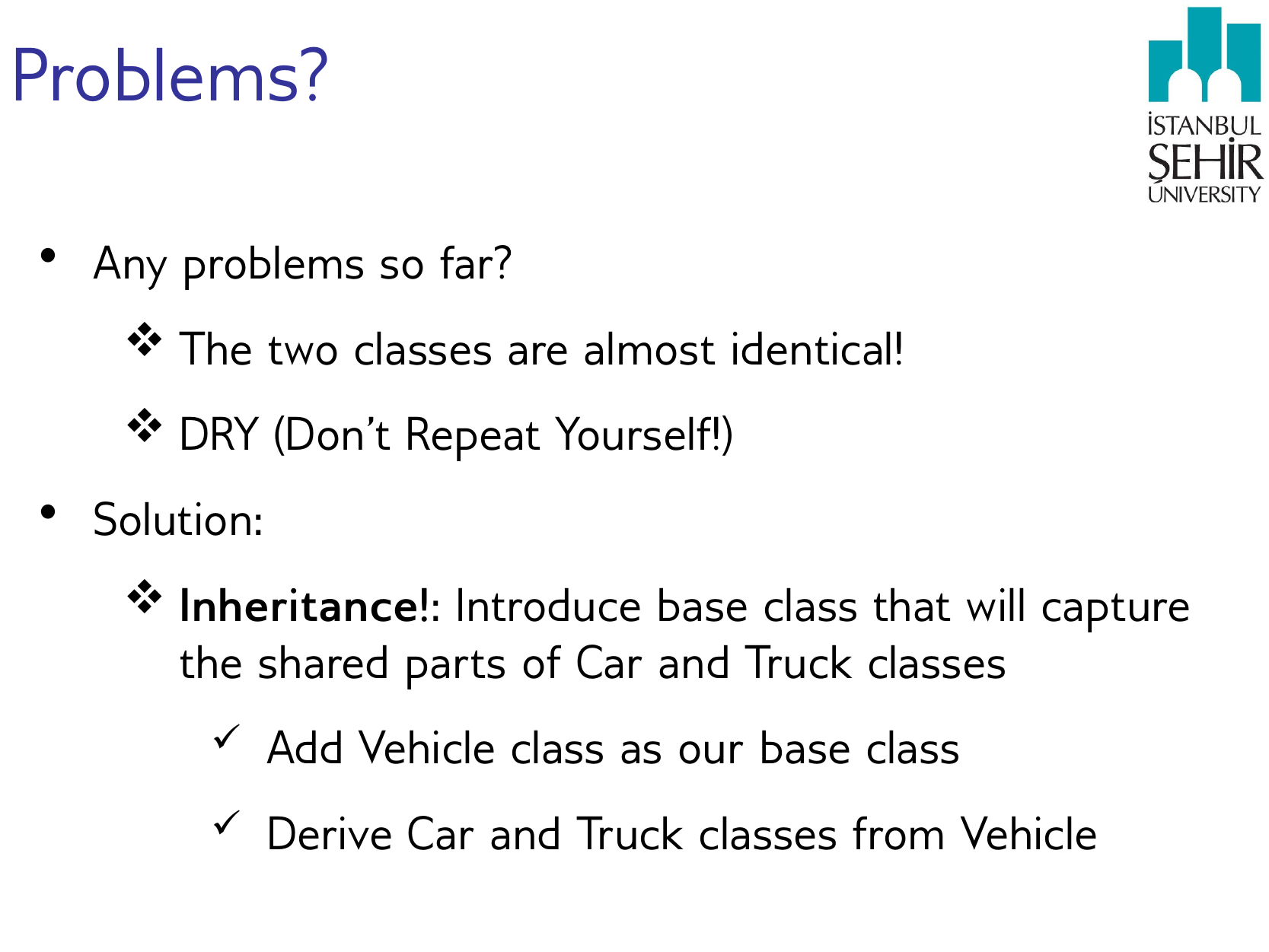

# Problems?
Any problems so far?
The two classes are almost identical!
DRY (Don’t Repeat Yourself!)
Solution:
Inheritance!: Introduce base class that will capture the shared parts of Car and Truck classes
Add Vehicle class as our base class
Derive Car and Truck classes from Vehicle